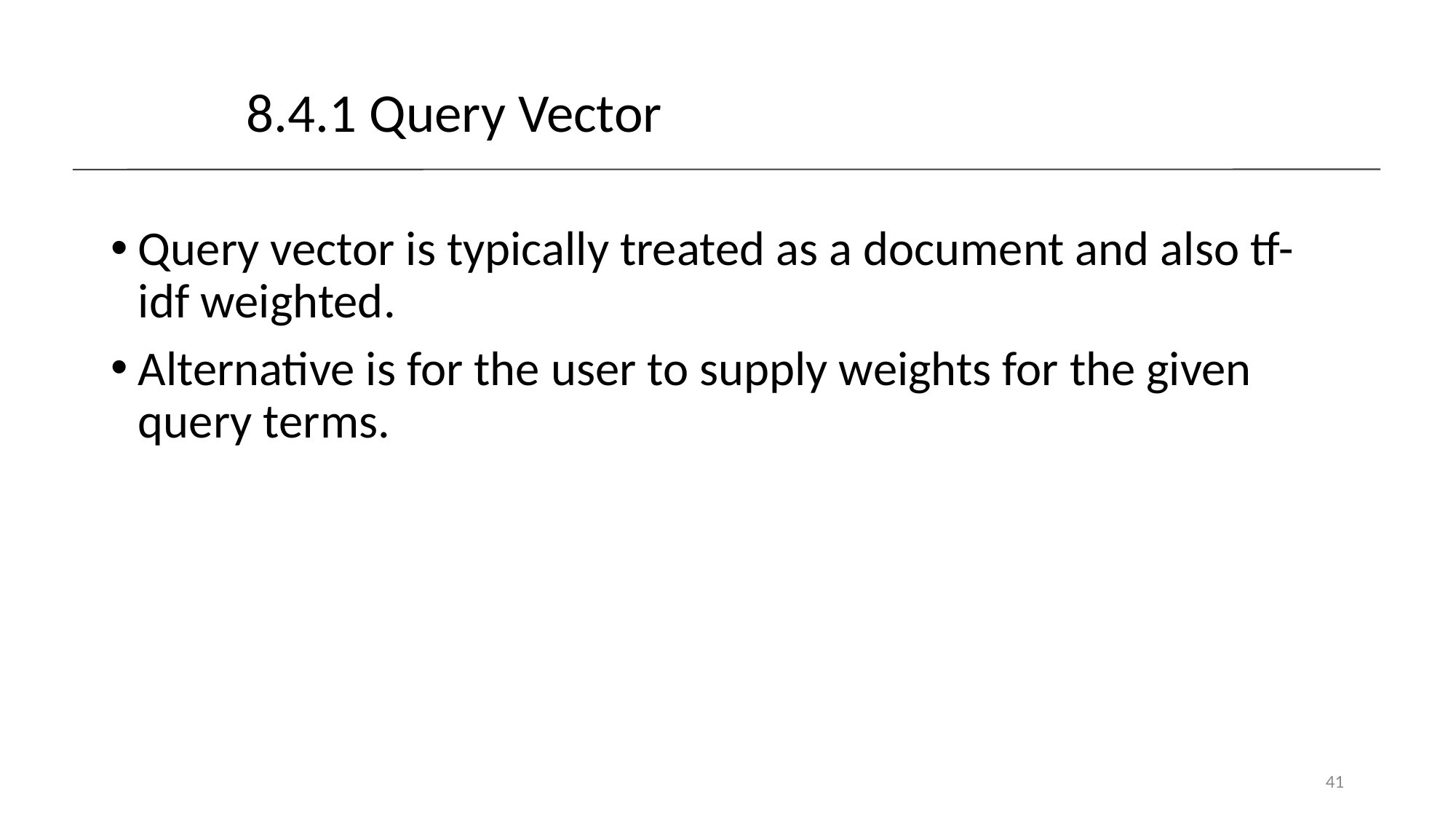

# 8.4.1 Query Vector
Query vector is typically treated as a document and also tf-idf weighted.
Alternative is for the user to supply weights for the given query terms.
41